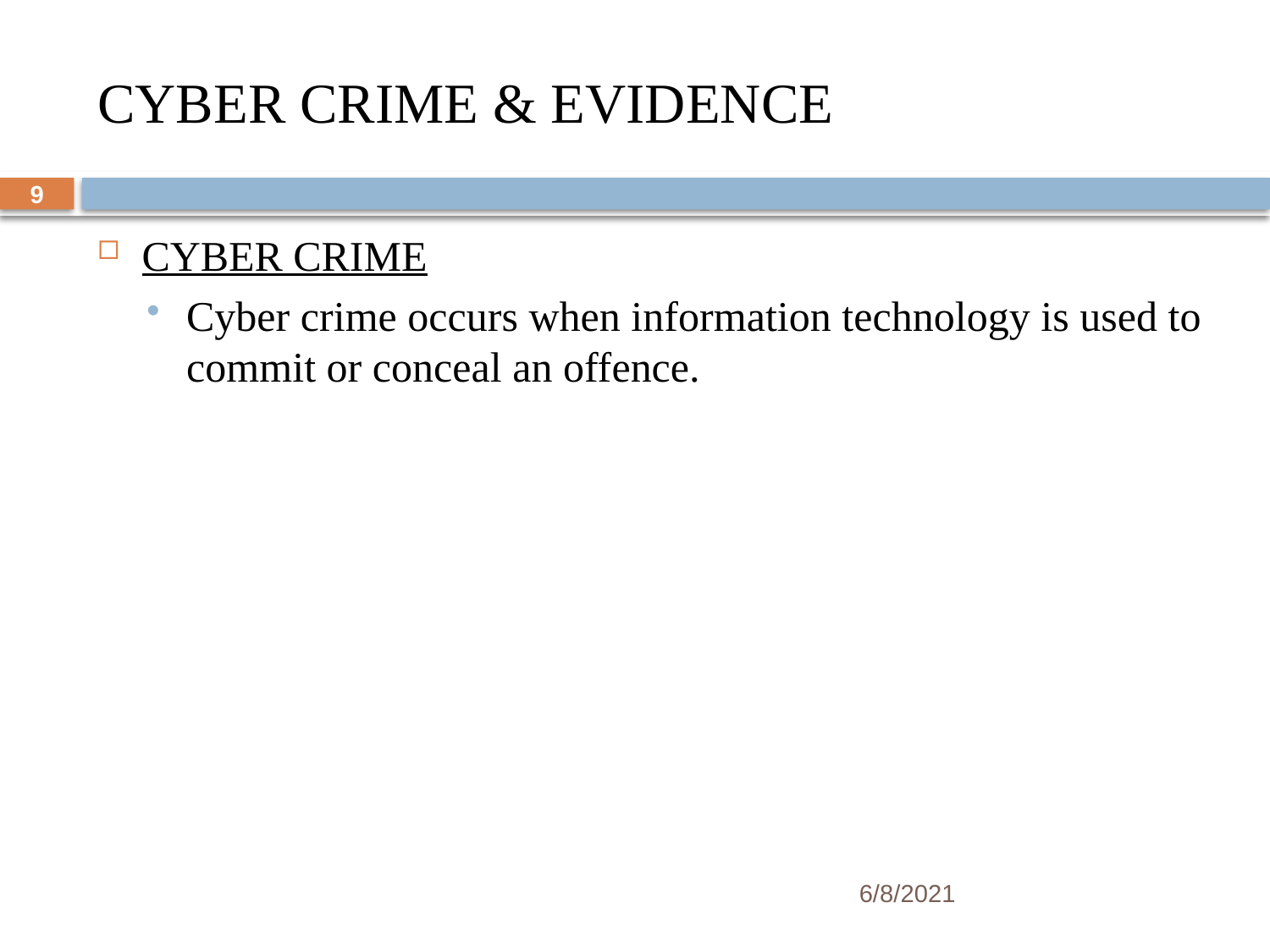

# CYBER CRIME & EVIDENCE
9
CYBER CRIME
Cyber crime occurs when information technology is used to commit or conceal an offence.

6/8/2021